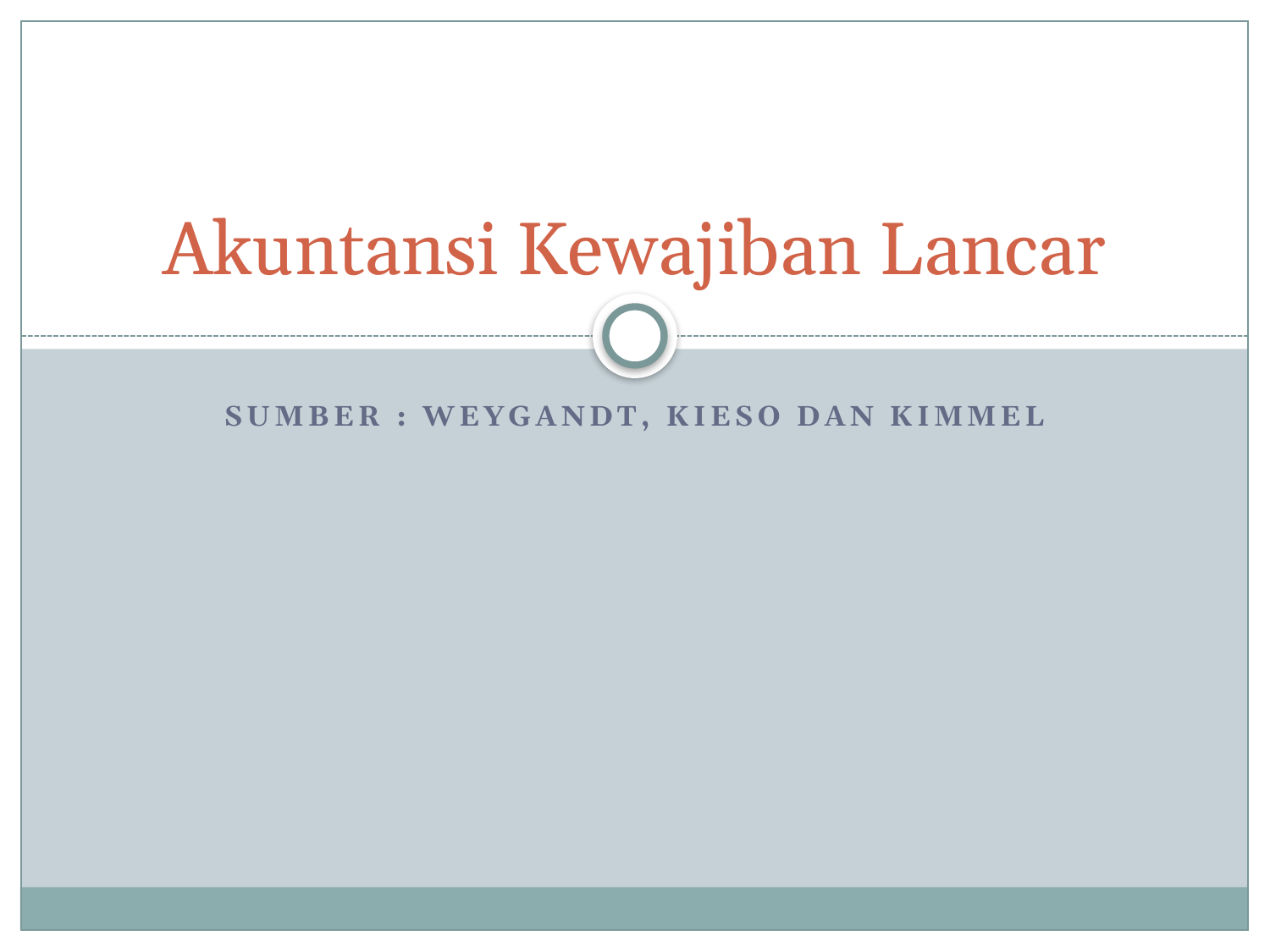

# Akuntansi Kewajiban Lancar
Sumber : Weygandt, Kieso dan Kimmel